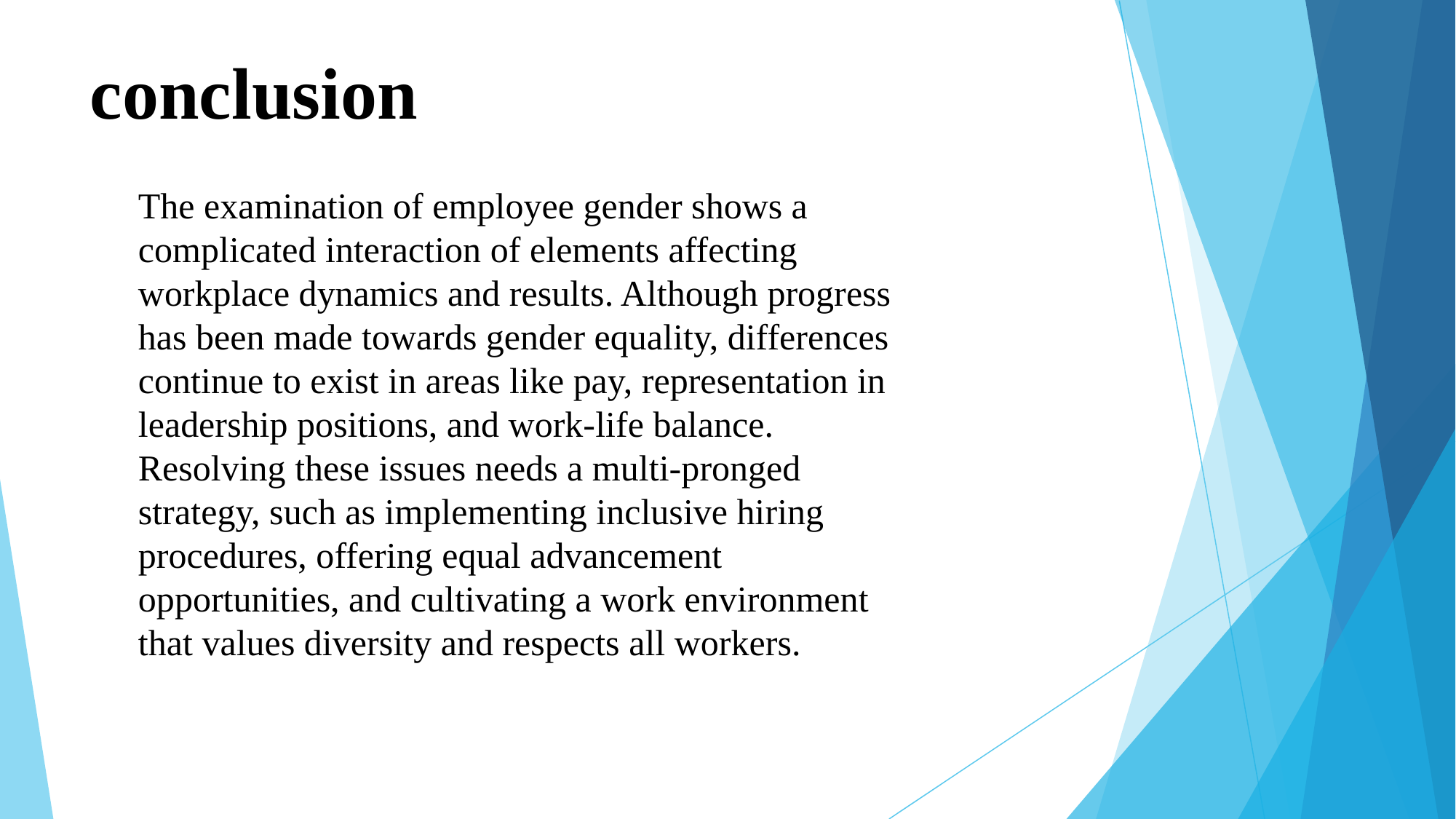

# conclusion
The examination of employee gender shows a complicated interaction of elements affecting workplace dynamics and results. Although progress has been made towards gender equality, differences continue to exist in areas like pay, representation in leadership positions, and work-life balance. Resolving these issues needs a multi-pronged strategy, such as implementing inclusive hiring procedures, offering equal advancement opportunities, and cultivating a work environment that values diversity and respects all workers.